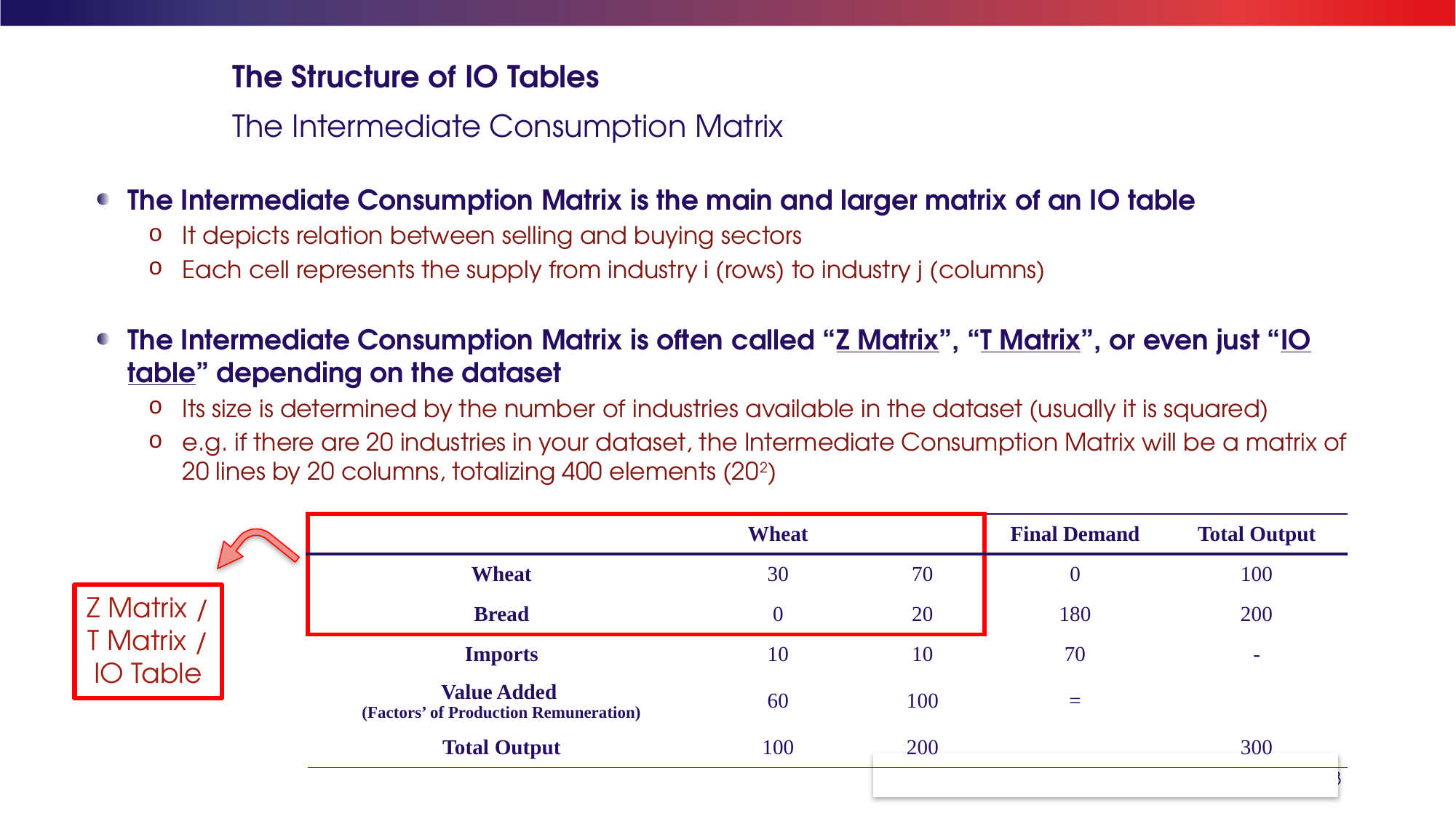

# The Structure of IO Tables

The Intermediate Consumption Matrix
The Intermediate Consumption Matrix is the main and larger matrix of an IO table
It depicts relation between selling and buying sectors
Each cell represents the supply from industry i (rows) to industry j (columns)

The Intermediate Consumption Matrix is often called “Z Matrix”, “T Matrix”, or even just “IO table” depending on the dataset
Its size is determined by the number of industries available in the dataset (usually it is squared)
e.g. if there are 20 industries in your dataset, the Intermediate Consumption Matrix will be a matrix of 20 lines by 20 columns, totalizing 400 elements (202)

|  |
| --- |
|  | Wheat | Bread | Final Demand | Total Output |
| --- | --- | --- | --- | --- |
| Wheat | 30 | 70 | 0 | 100 |
| Bread | 0 | 20 | 180 | 200 |
| Imports | 10 | 10 | 70 | - |
| Value Added (Factors’ of Production Remuneration) | 60 | 100 | = |  |
| Total Output | 100 | 200 |  | 300 |

Z Matrix / T Matrix / IO Table